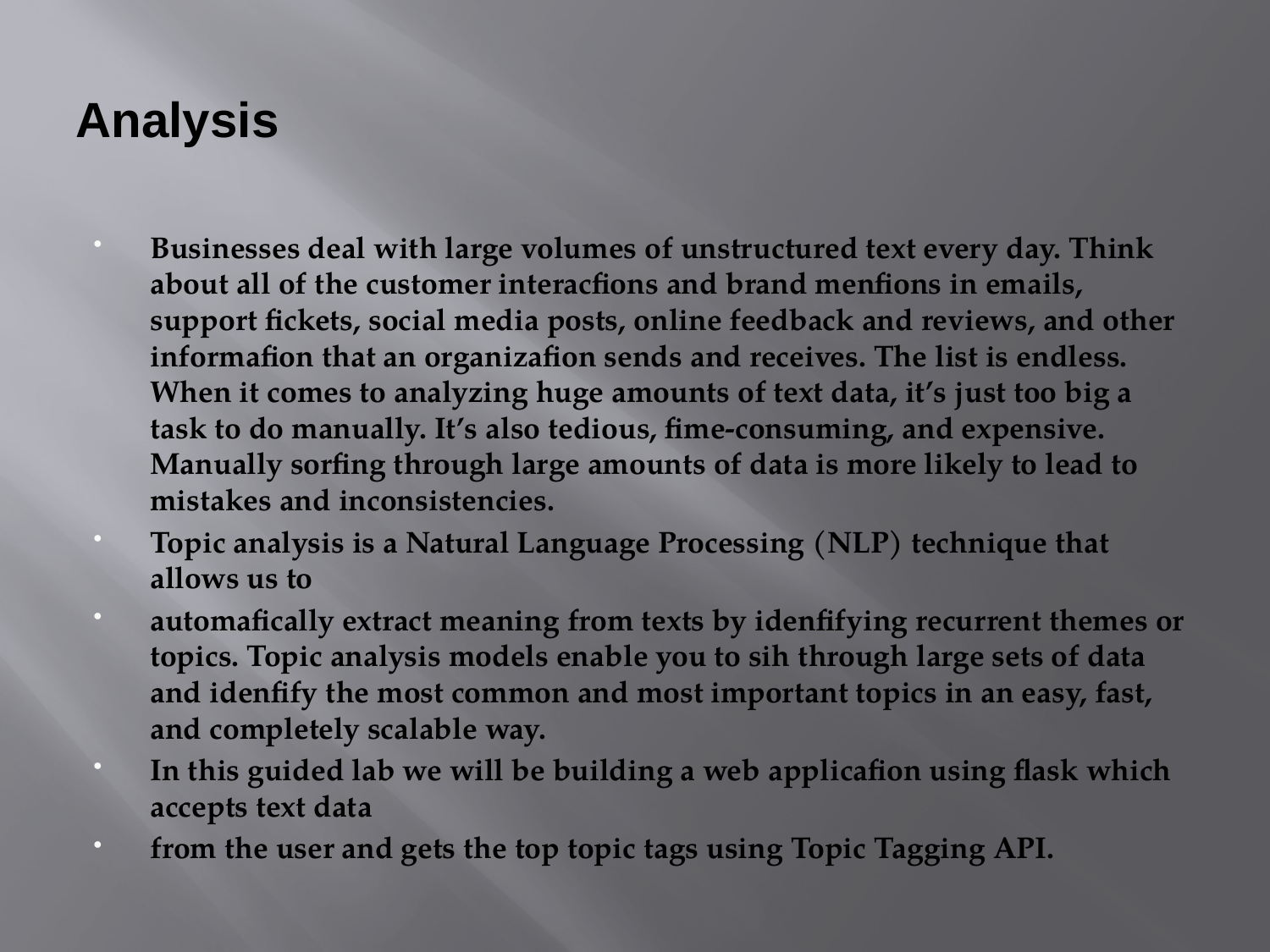

# Analysis

Businesses deal with large volumes of unstructured text every day. Think about all of the customer interacfions and brand menfions in emails, support fickets, social media posts, online feedback and reviews, and other informafion that an organizafion sends and receives. The list is endless. When it comes to analyzing huge amounts of text data, it’s just too big a task to do manually. It’s also tedious, fime-consuming, and expensive. Manually sorfing through large amounts of data is more likely to lead to mistakes and inconsistencies.
Topic analysis is a Natural Language Processing (NLP) technique that allows us to
automafically extract meaning from texts by idenfifying recurrent themes or topics. Topic analysis models enable you to sih through large sets of data and idenfify the most common and most important topics in an easy, fast, and completely scalable way.
In this guided lab we will be building a web applicafion using ﬂask which accepts text data
from the user and gets the top topic tags using Topic Tagging API.